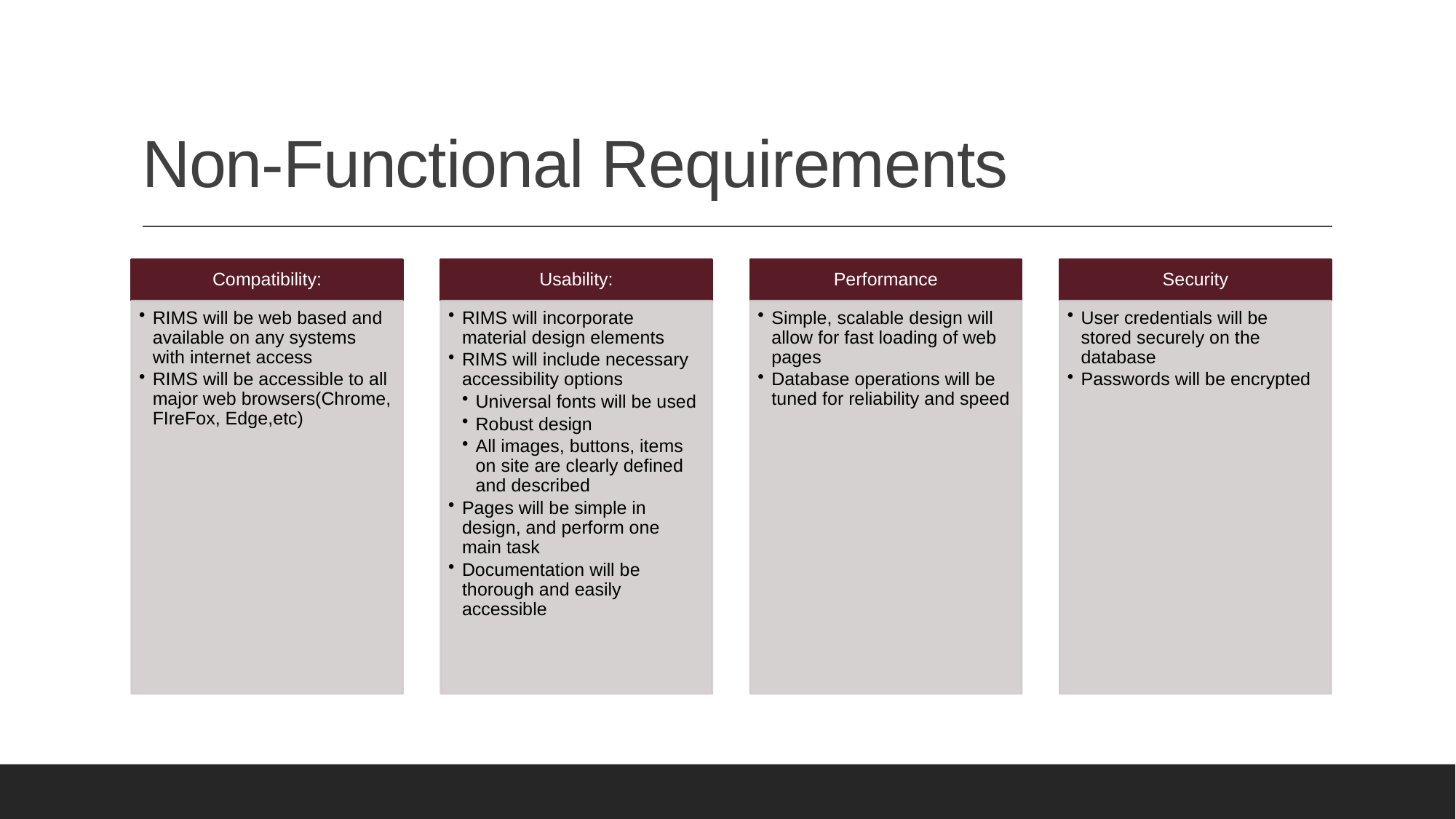

# Non-Functional Requirements
Compatibility:
RIMS will be web based and available on any systems with internet access
RIMS will be accessible to all major web browsers(Chrome, FIreFox, Edge,etc)
Usability:
RIMS will incorporate material design elements
RIMS will include necessary accessibility options
Universal fonts will be used
Robust design
All images, buttons, items on site are clearly defined and described
Pages will be simple in design, and perform one main task
Documentation will be thorough and easily accessible
Performance
Simple, scalable design will allow for fast loading of web pages
Database operations will be tuned for reliability and speed
Security
User credentials will be stored securely on the database
Passwords will be encrypted